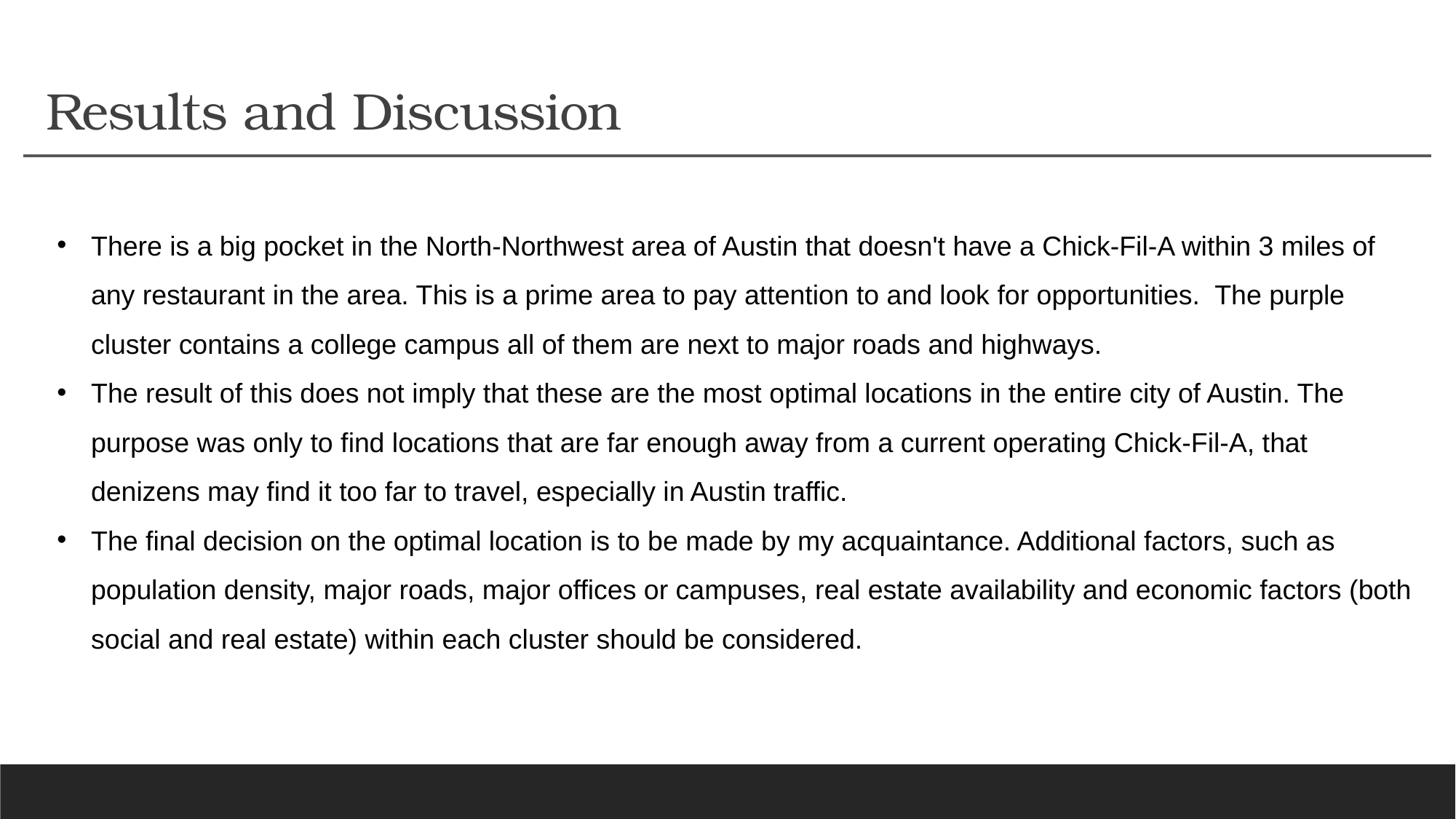

Results and Discussion
There is a big pocket in the North-Northwest area of Austin that doesn't have a Chick-Fil-A within 3 miles of any restaurant in the area. This is a prime area to pay attention to and look for opportunities.  The purple cluster contains a college campus all of them are next to major roads and highways.
The result of this does not imply that these are the most optimal locations in the entire city of Austin. The purpose was only to find locations that are far enough away from a current operating Chick-Fil-A, that denizens may find it too far to travel, especially in Austin traffic.
The final decision on the optimal location is to be made by my acquaintance. Additional factors, such as population density, major roads, major offices or campuses, real estate availability and economic factors (both social and real estate) within each cluster should be considered.